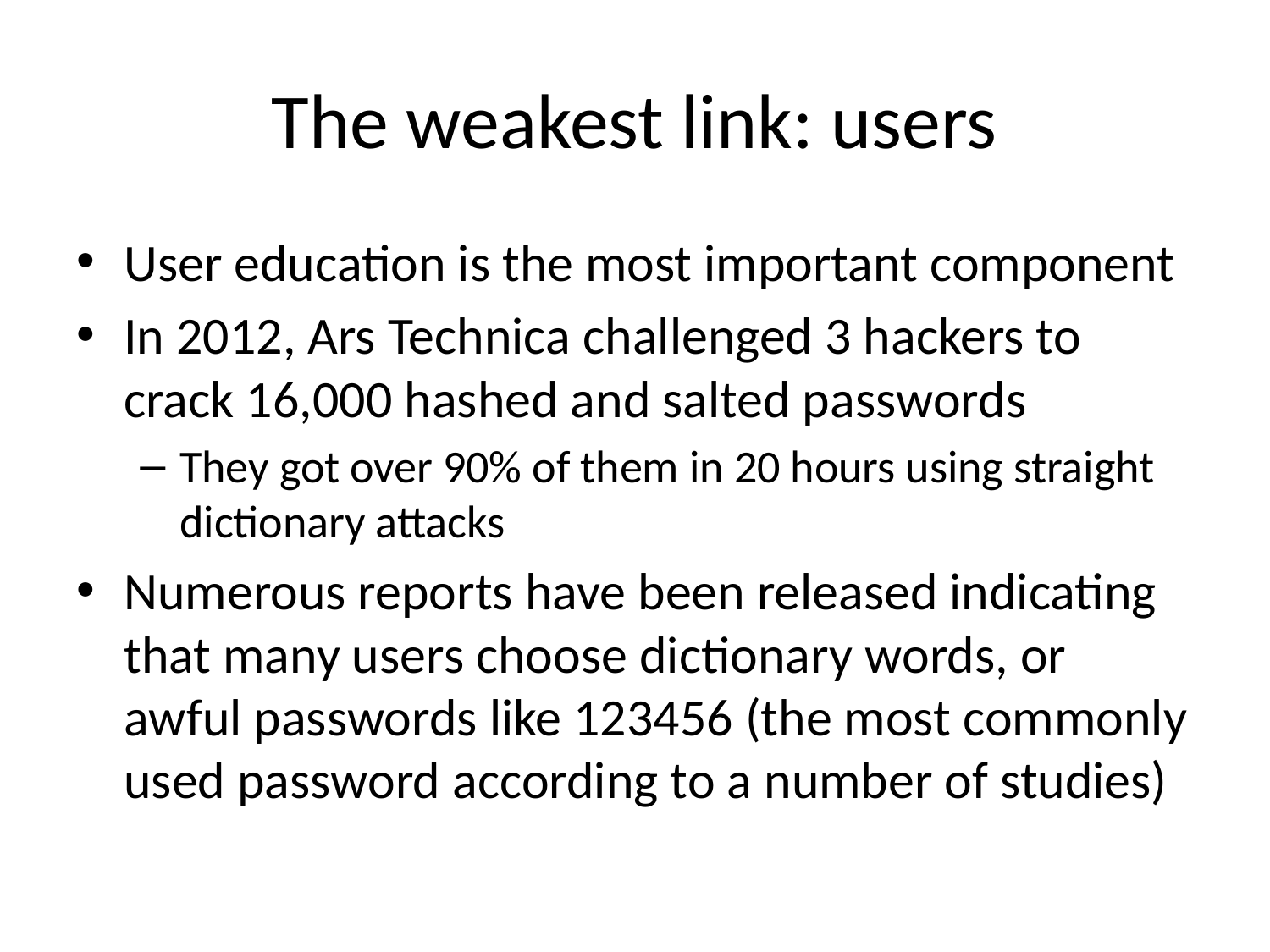

# The weakest link: users
User education is the most important component
In 2012, Ars Technica challenged 3 hackers to crack 16,000 hashed and salted passwords
They got over 90% of them in 20 hours using straight dictionary attacks
Numerous reports have been released indicating that many users choose dictionary words, or awful passwords like 123456 (the most commonly used password according to a number of studies)